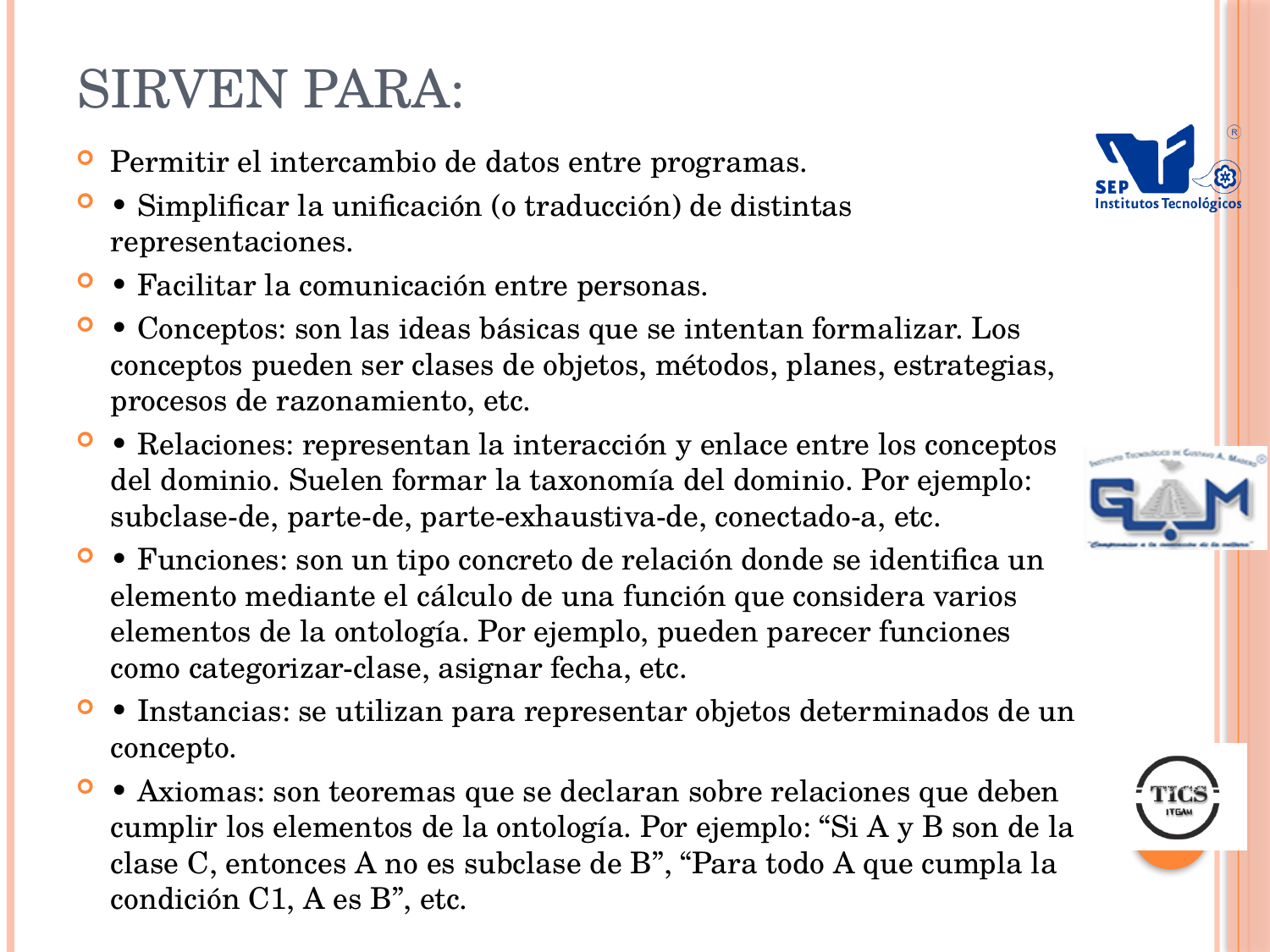

# Sirven para:
Permitir el intercambio de datos entre programas.
• Simplificar la unificación (o traducción) de distintas representaciones.
• Facilitar la comunicación entre personas.
• Conceptos: son las ideas básicas que se intentan formalizar. Los conceptos pueden ser clases de objetos, métodos, planes, estrategias, procesos de razonamiento, etc.
• Relaciones: representan la interacción y enlace entre los conceptos del dominio. Suelen formar la taxonomía del dominio. Por ejemplo: subclase-de, parte-de, parte-exhaustiva-de, conectado-a, etc.
• Funciones: son un tipo concreto de relación donde se identifica un elemento mediante el cálculo de una función que considera varios elementos de la ontología. Por ejemplo, pueden parecer funciones como categorizar-clase, asignar fecha, etc.
• Instancias: se utilizan para representar objetos determinados de un concepto.
• Axiomas: son teoremas que se declaran sobre relaciones que deben cumplir los elementos de la ontología. Por ejemplo: “Si A y B son de la clase C, entonces A no es subclase de B”, “Para todo A que cumpla la condición C1, A es B”, etc.